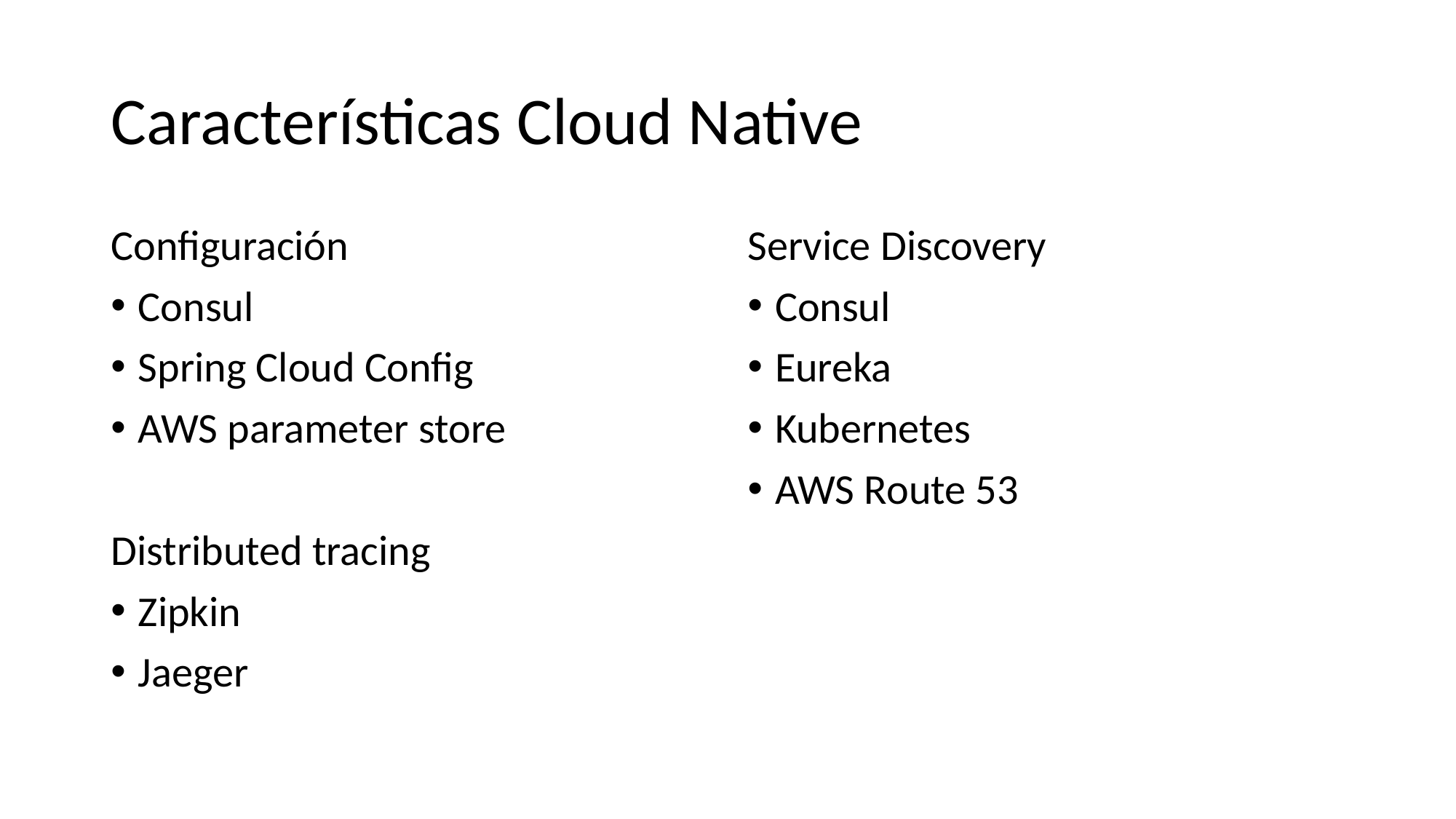

# Características Cloud Native
Configuración
Consul
Spring Cloud Config
AWS parameter store

Distributed tracing
Zipkin
Jaeger
Service Discovery
Consul
Eureka
Kubernetes
AWS Route 53